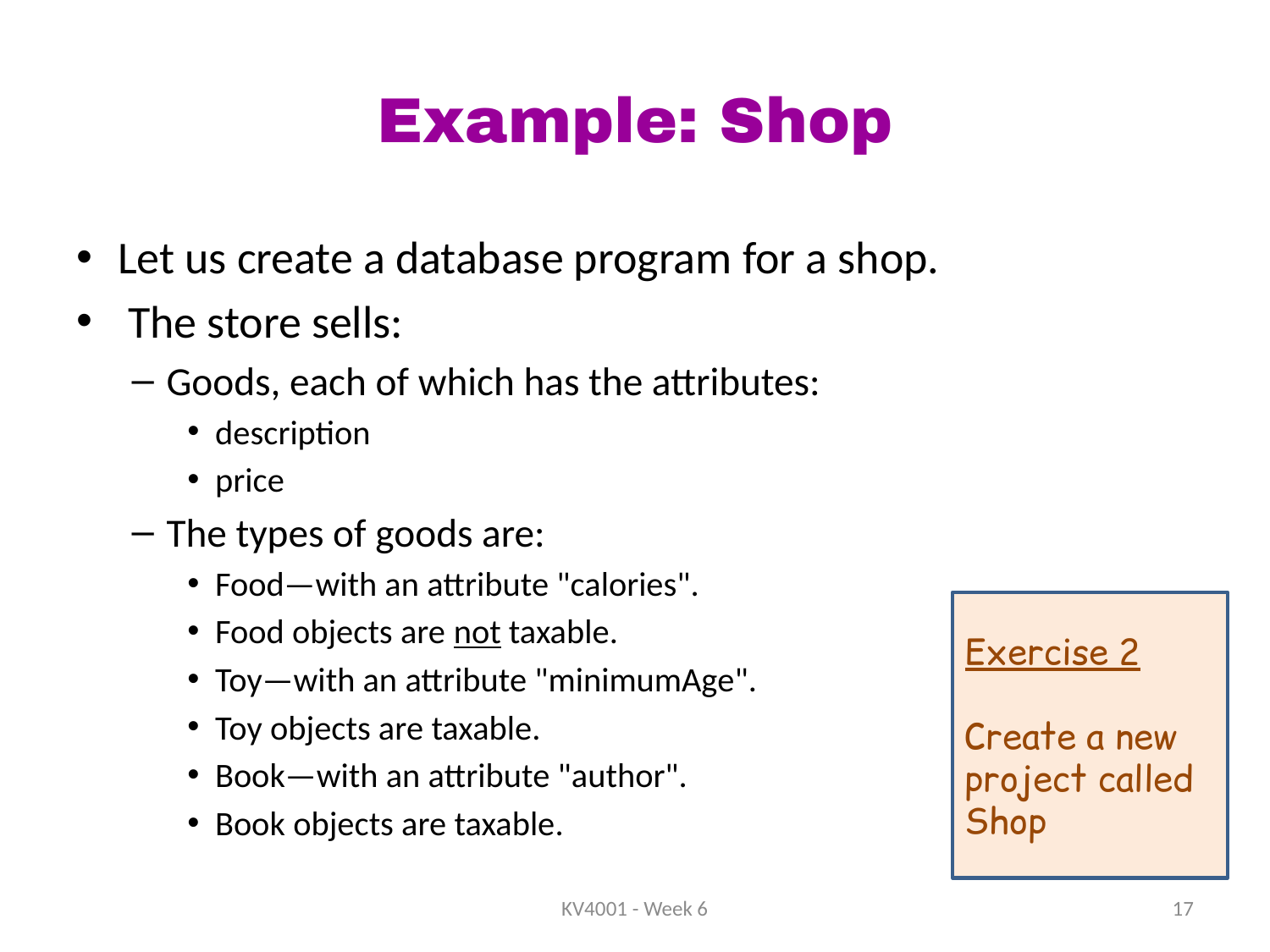

# Example: Shop
Let us create a database program for a shop.
 The store sells:
Goods, each of which has the attributes:
description
price
The types of goods are:
Food—with an attribute "calories".
Food objects are not taxable.
Toy—with an attribute "minimumAge".
Toy objects are taxable.
Book—with an attribute "author".
Book objects are taxable.

Exercise 2

Create a new project called Shop
KV4001 - Week 6
17